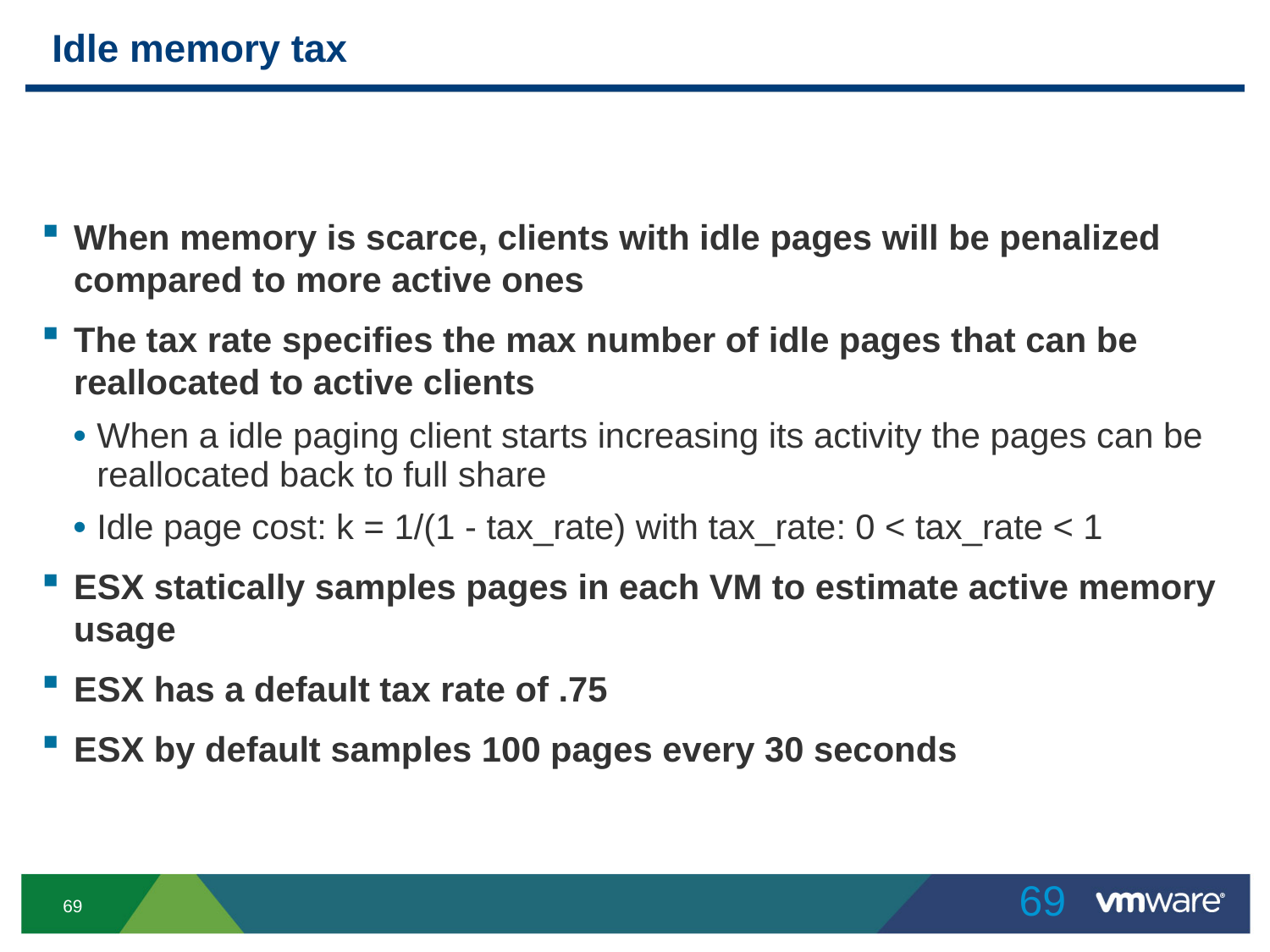

# Idle memory tax
When memory is scarce, clients with idle pages will be penalized compared to more active ones
The tax rate specifies the max number of idle pages that can be reallocated to active clients
When a idle paging client starts increasing its activity the pages can be reallocated back to full share
Idle page cost: k = 1/(1 - tax_rate) with tax_rate: 0 < tax_rate < 1
ESX statically samples pages in each VM to estimate active memory usage
ESX has a default tax rate of .75
ESX by default samples 100 pages every 30 seconds
69